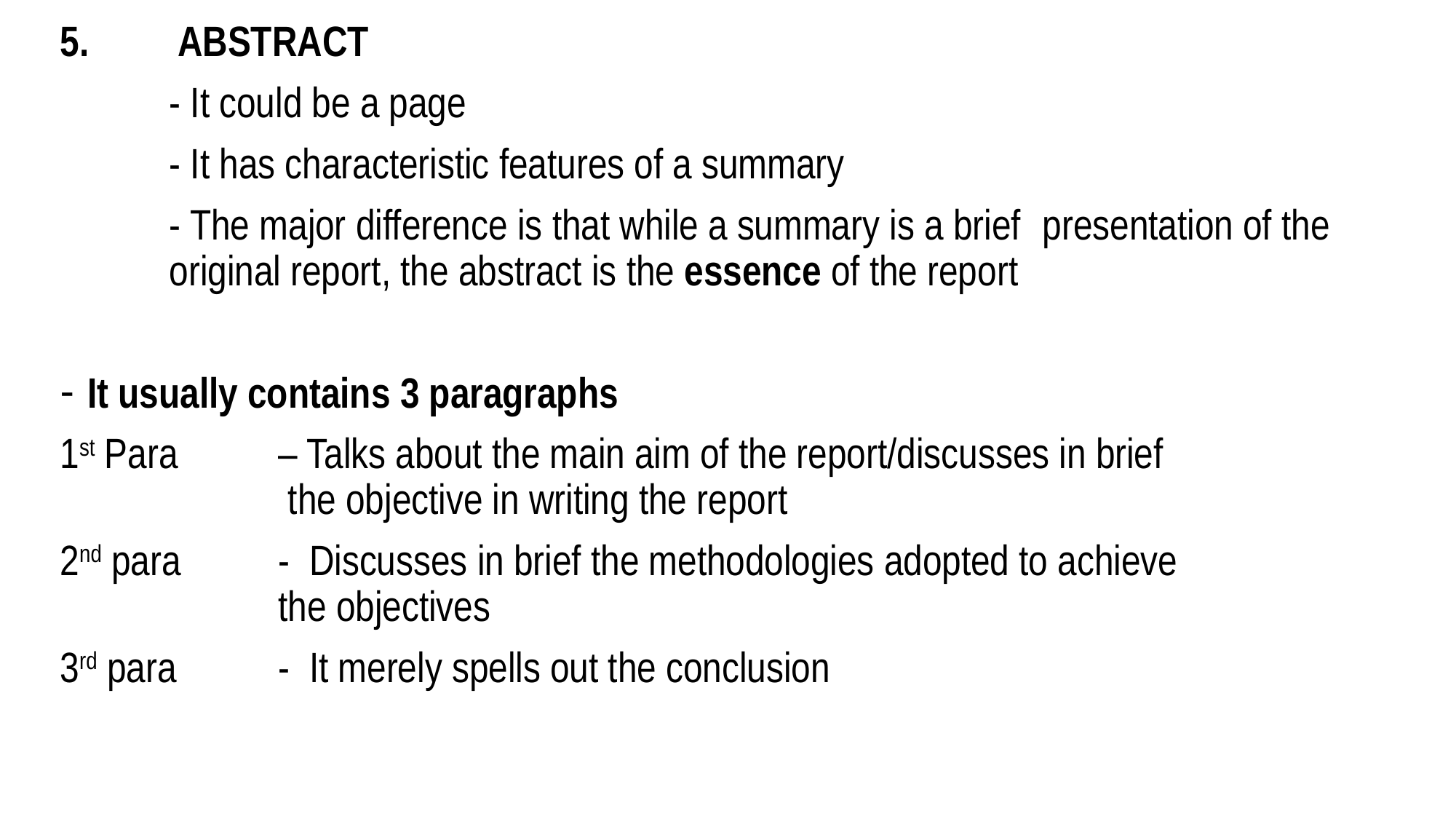

5.	 ABSTRACT
	- It could be a page
	- It has characteristic features of a summary
	- The major difference is that while a summary is a brief 	presentation of the 	original report, the abstract is the essence of the report

It usually contains 3 paragraphs
1st Para 	– Talks about the main aim of the report/discusses in brief 		   	 the objective in writing the report
2nd para	-  Discusses in brief the methodologies adopted to achieve 		    	the objectives
3rd para	-  It merely spells out the conclusion